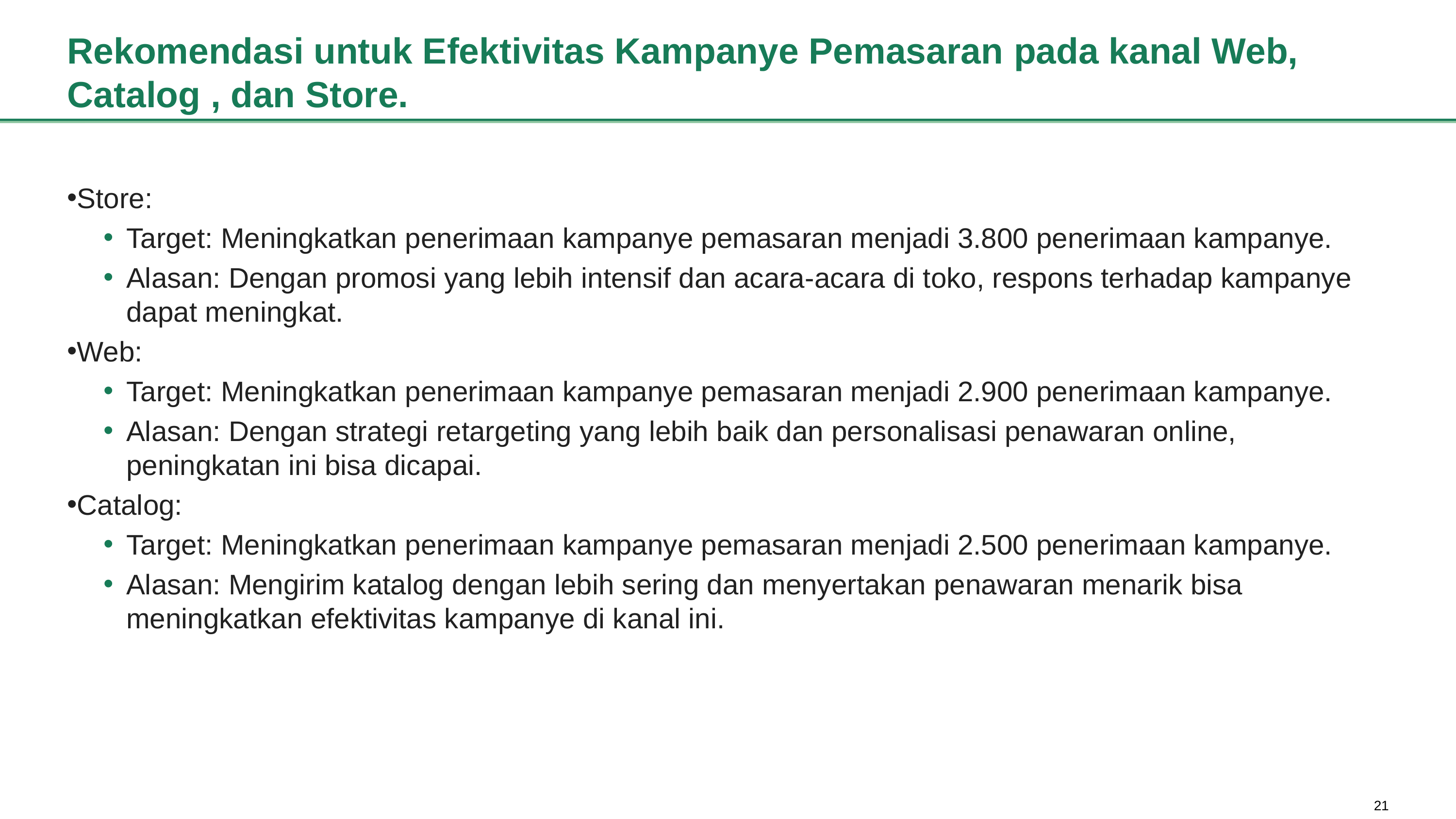

# Rekomendasi untuk Efektivitas Kampanye Pemasaran pada kanal Web, Catalog , dan Store.
Store:
Target: Meningkatkan penerimaan kampanye pemasaran menjadi 3.800 penerimaan kampanye.
Alasan: Dengan promosi yang lebih intensif dan acara-acara di toko, respons terhadap kampanye dapat meningkat.
Web:
Target: Meningkatkan penerimaan kampanye pemasaran menjadi 2.900 penerimaan kampanye.
Alasan: Dengan strategi retargeting yang lebih baik dan personalisasi penawaran online, peningkatan ini bisa dicapai.
Catalog:
Target: Meningkatkan penerimaan kampanye pemasaran menjadi 2.500 penerimaan kampanye.
Alasan: Mengirim katalog dengan lebih sering dan menyertakan penawaran menarik bisa meningkatkan efektivitas kampanye di kanal ini.